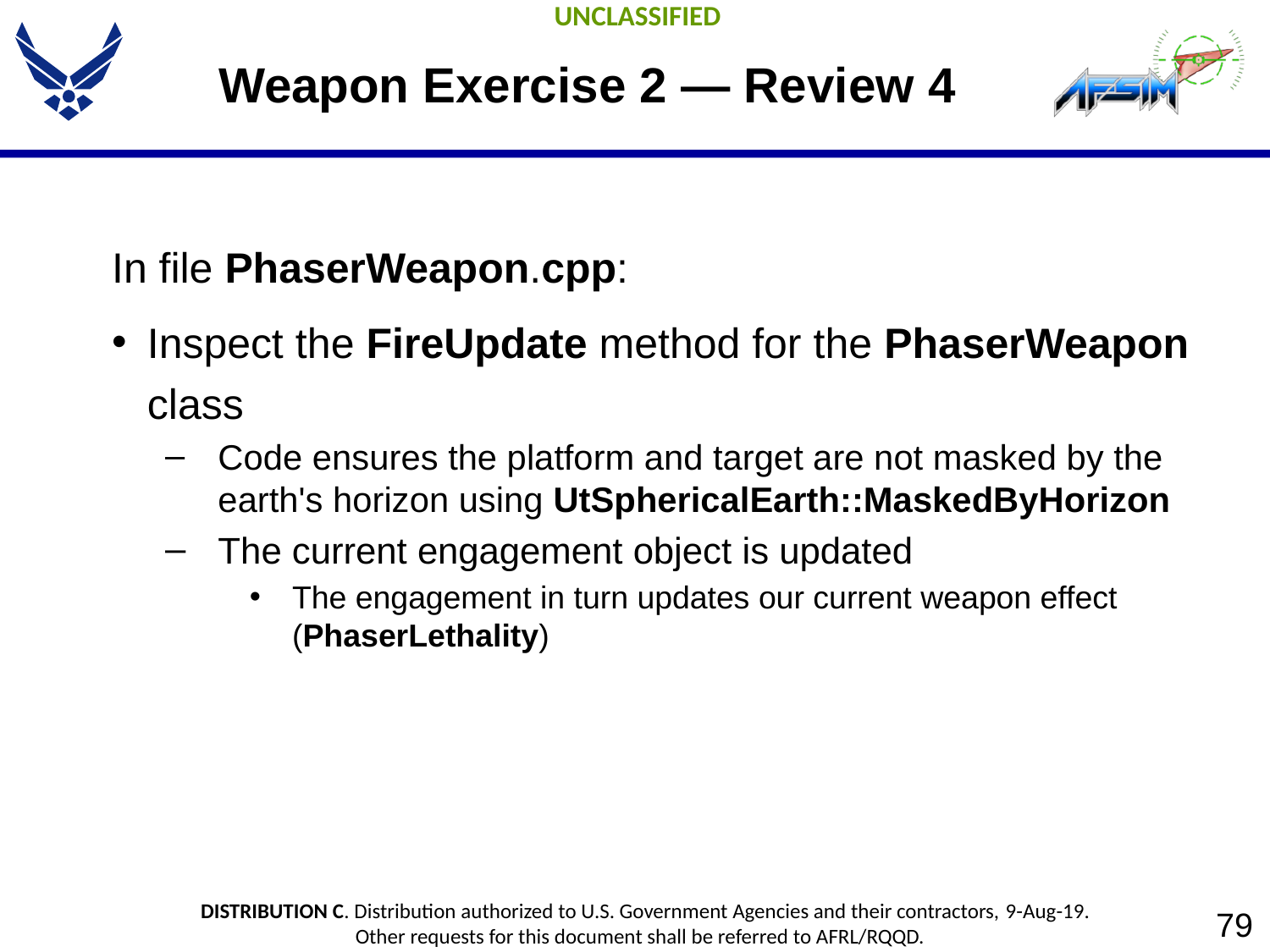

# Weapon Exercise 2 — Review 4
In file PhaserWeapon.cpp:
Inspect the FireUpdate method for the PhaserWeapon class
Code ensures the platform and target are not masked by the earth's horizon using UtSphericalEarth::MaskedByHorizon
The current engagement object is updated
The engagement in turn updates our current weapon effect (PhaserLethality)